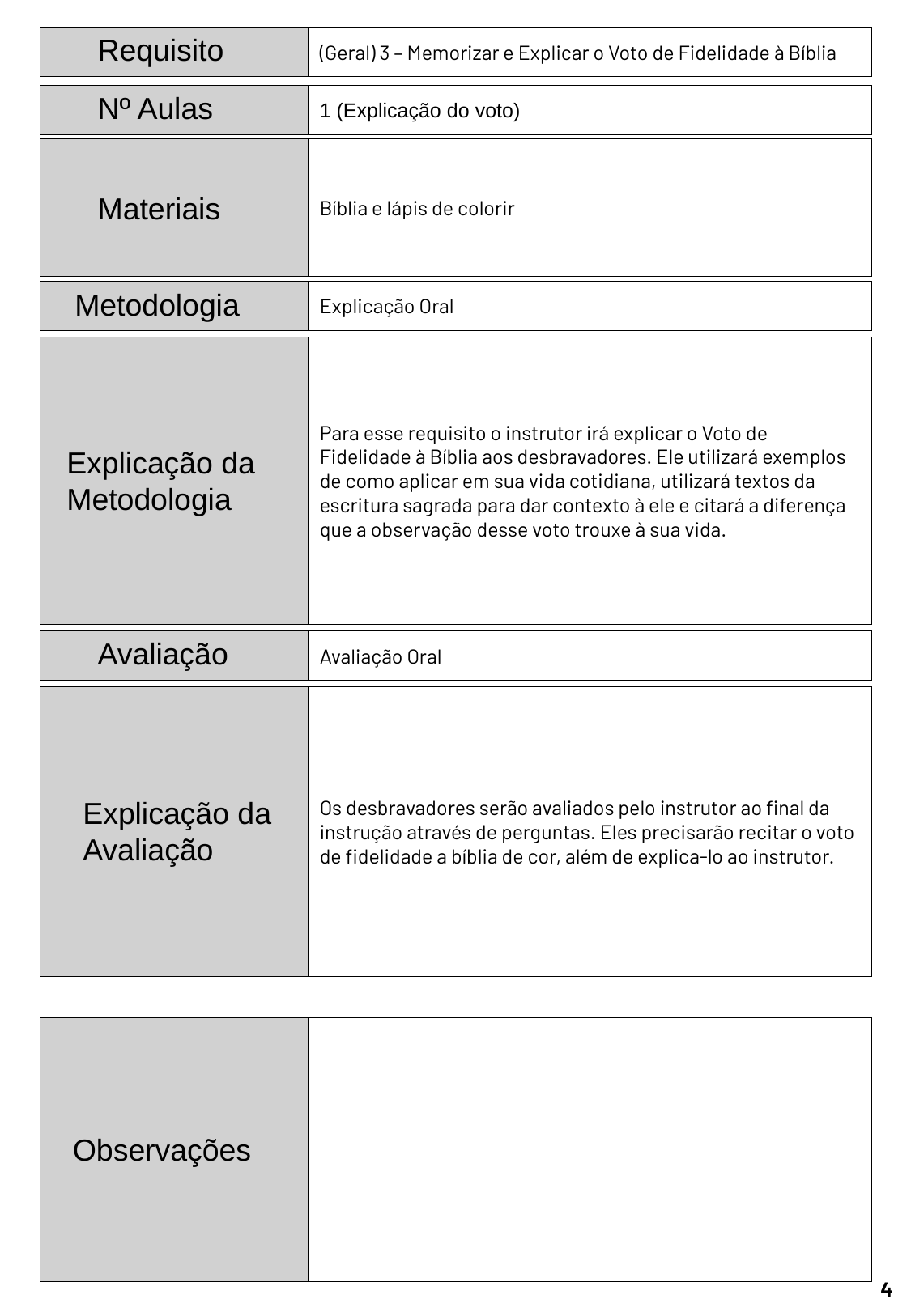

Requisito

(Geral) 3 – Memorizar e Explicar o Voto de Fidelidade à Bíblia
Nº Aulas

1 (Explicação do voto)

Bíblia e lápis de colorir
Materiais
Metodologia

Explicação Oral

Para esse requisito o instrutor irá explicar o Voto de Fidelidade à Bíblia aos desbravadores. Ele utilizará exemplos de como aplicar em sua vida cotidiana, utilizará textos da escritura sagrada para dar contexto à ele e citará a diferença que a observação desse voto trouxe à sua vida.
Explicação da Metodologia
Avaliação

Avaliação Oral

Os desbravadores serão avaliados pelo instrutor ao final da instrução através de perguntas. Eles precisarão recitar o voto de fidelidade a bíblia de cor, além de explica-lo ao instrutor.
Explicação da Avaliação

Observações
4